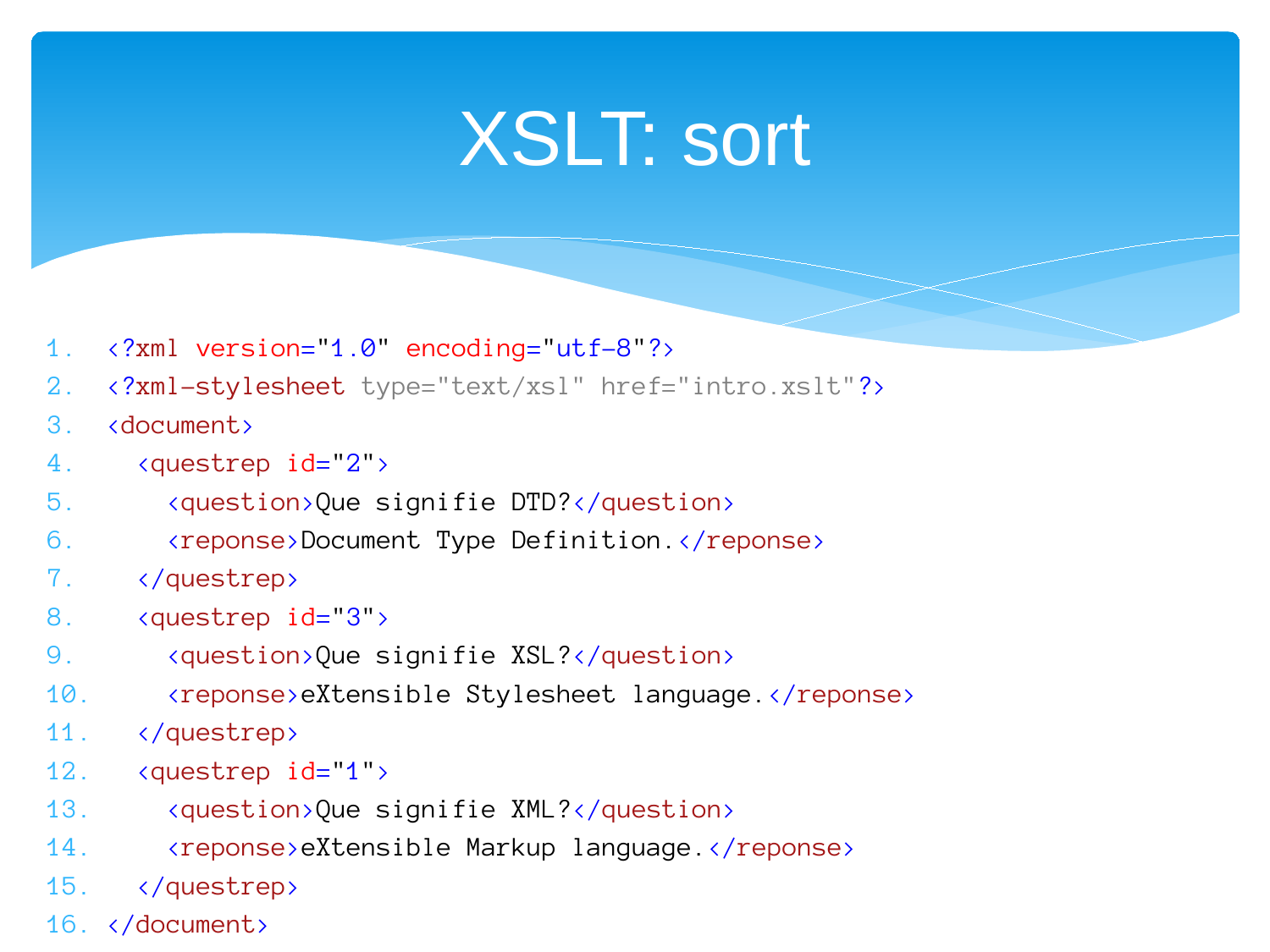

# XSLT: sort
<?xml version="1.0" encoding="utf-8"?>
<?xml-stylesheet type="text/xsl" href="intro.xslt"?>
<document>
  <questrep id="2">
    <question>Que signifie DTD?</question>
    <reponse>Document Type Definition.</reponse>
  </questrep>
  <questrep id="3">
    <question>Que signifie XSL?</question>
    <reponse>eXtensible Stylesheet language.</reponse>
  </questrep>
  <questrep id="1">
    <question>Que signifie XML?</question>
    <reponse>eXtensible Markup language.</reponse>
  </questrep>
</document>